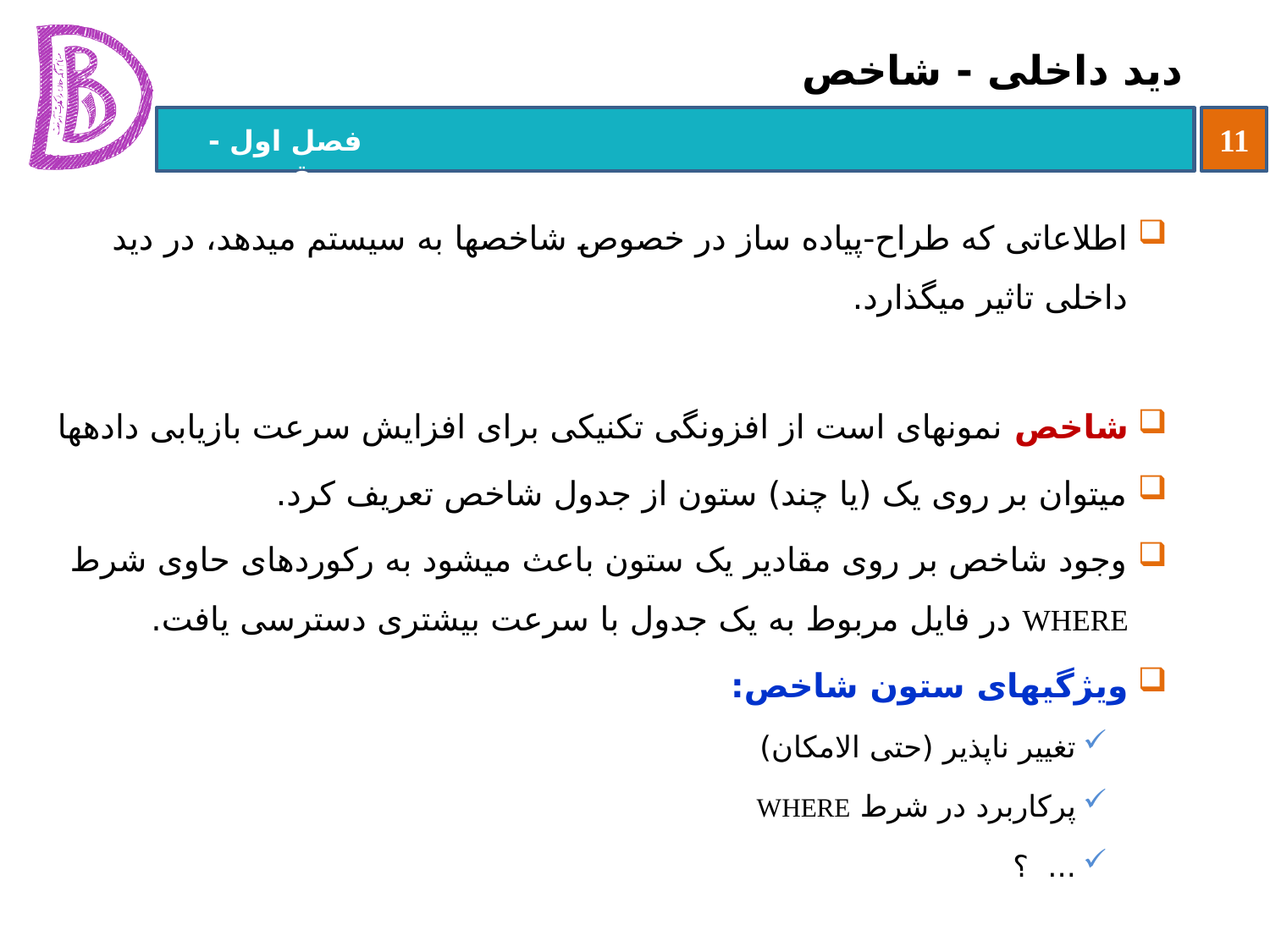

# دید داخلی - شاخص
اطلاعاتی که طراح-پیاده ساز در خصوص شاخص‏ها به سیستم می‏دهد، در دید داخلی تاثیر می‏گذارد.

شاخص نمونه‏ای است از افزونگی تکنیکی برای افزایش سرعت بازیابی داده‏ها
می‏توان بر روی یک (یا چند) ستون از جدول شاخص تعریف کرد.
وجود شاخص بر روی مقادیر یک ستون باعث می‏شود به رکوردهای حاوی شرط WHERE در فایل مربوط به یک جدول با سرعت بیشتری دسترسی یافت.
ویژگی‏های ستون شاخص:
تغییر ناپذیر (حتی الامکان)
پرکاربرد در شرط WHERE
...  ؟